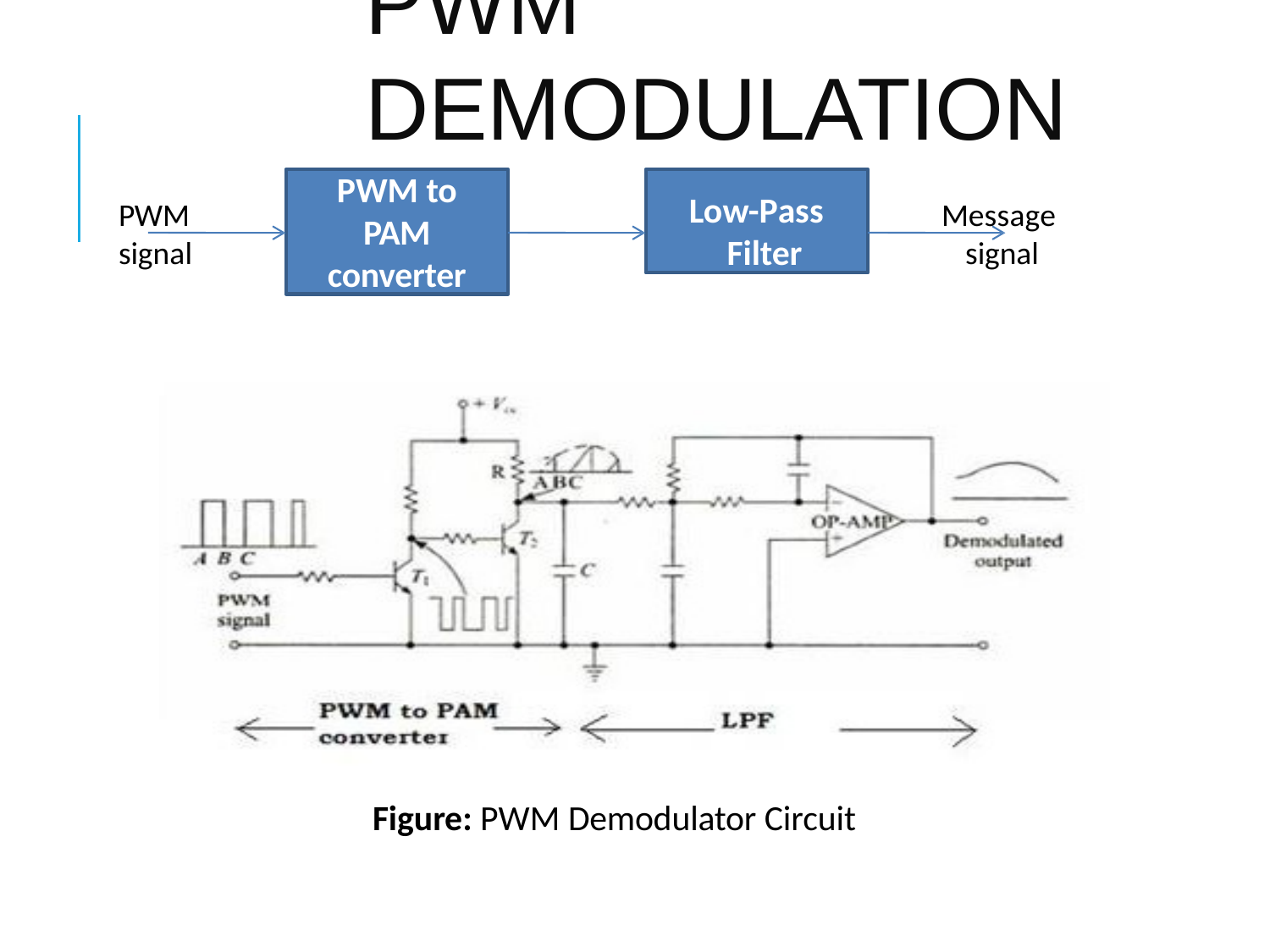

# PWM Demodulation
PWM to
PAM
converter
Low-Pass  Filter
PWM
signal
Message  signal

Figure: PWM Demodulator Circuit